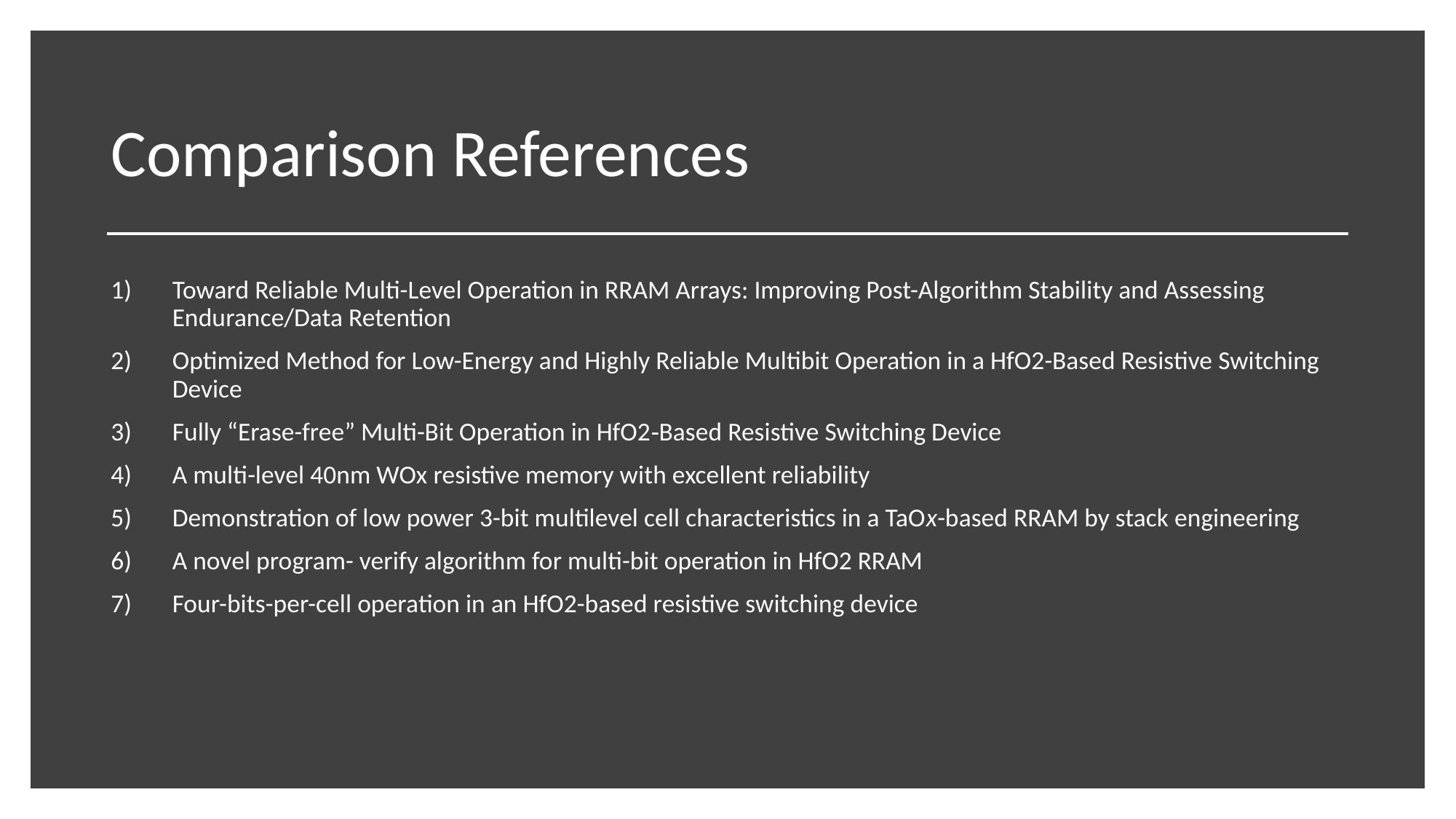

# Comparison References
Toward Reliable Multi-Level Operation in RRAM Arrays: Improving Post-Algorithm Stability and Assessing Endurance/Data Retention
Optimized Method for Low-Energy and Highly Reliable Multibit Operation in a HfO2-Based Resistive Switching Device
Fully “Erase-free” Multi-Bit Operation in HfO2‐Based Resistive Switching Device
A multi-level 40nm WOx resistive memory with excellent reliability
Demonstration of low power 3-bit multilevel cell characteristics in a TaOx-based RRAM by stack engineering
A novel program- verify algorithm for multi-bit operation in HfO2 RRAM
Four-bits-per-cell operation in an HfO2-based resistive switching device